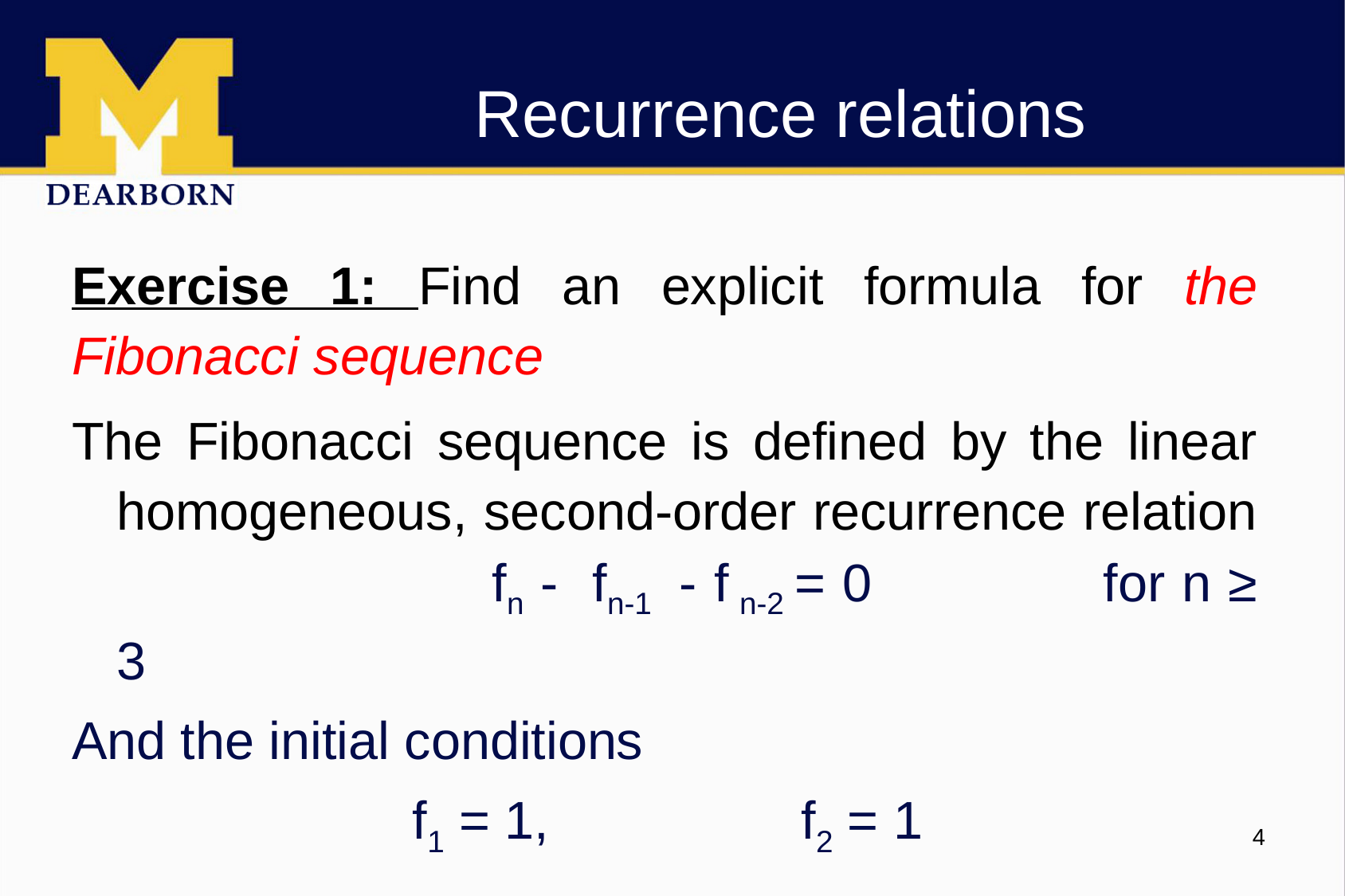

# Recurrence relations
Exercise 1: Find an explicit formula for the Fibonacci sequence
The Fibonacci sequence is defined by the linear homogeneous, second-order recurrence relation			 fn -  fn-1  - f n-2 = 0    		for n ≥ 3
And the initial conditions
 f1 = 1, 		f2 = 1
4